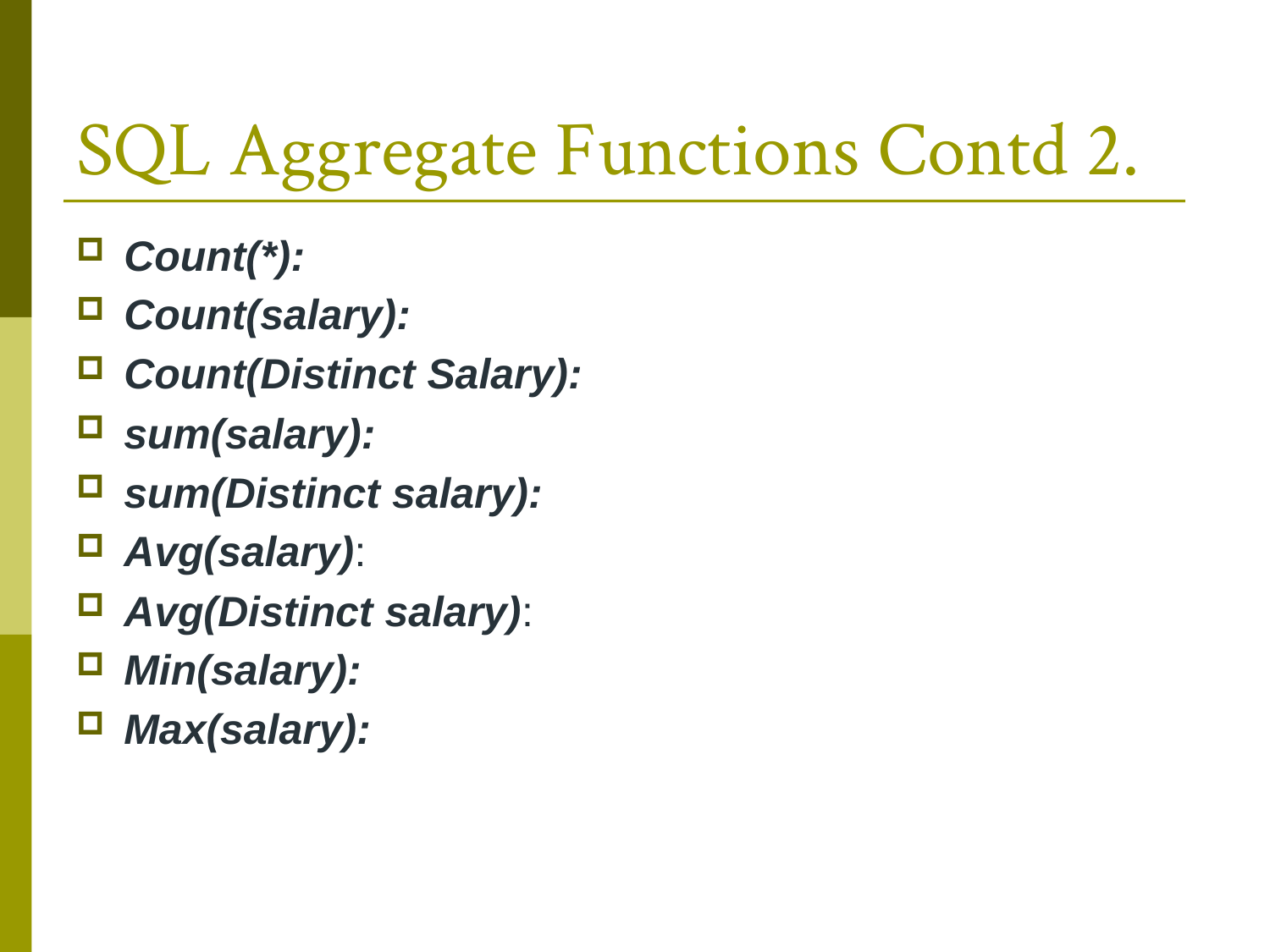

# SQL Aggregate Functions Contd 2.
Count(*):
Count(salary):
Count(Distinct Salary):
sum(salary):
sum(Distinct salary):
Avg(salary):
Avg(Distinct salary):
Min(salary):
Max(salary):